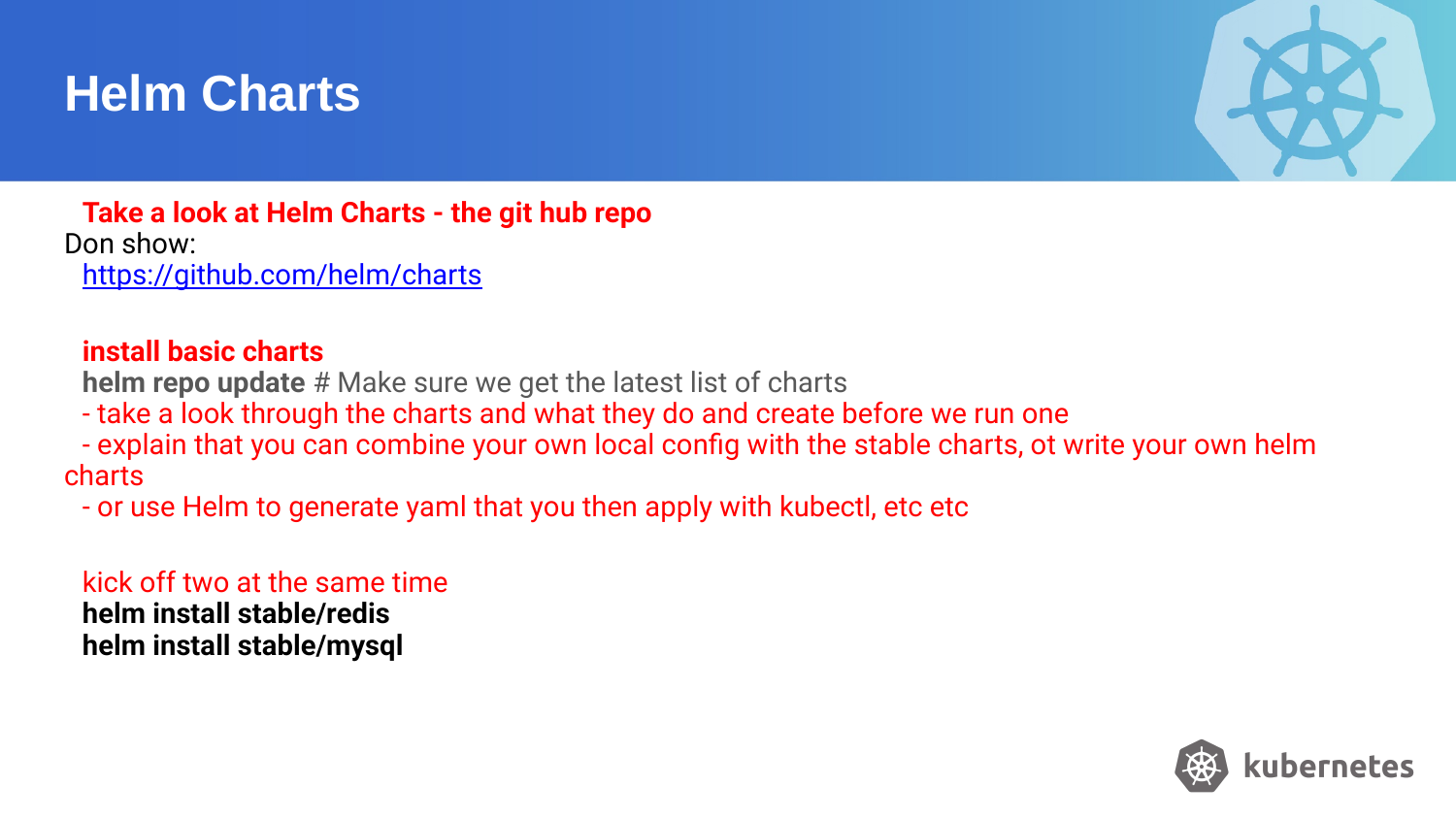

# Helm Charts
Take a look at Helm Charts - the git hub repo
Don show:
https://github.com/helm/charts

install basic charts
helm repo update # Make sure we get the latest list of charts
- take a look through the charts and what they do and create before we run one
- explain that you can combine your own local config with the stable charts, ot write your own helm charts
- or use Helm to generate yaml that you then apply with kubectl, etc etc
kick off two at the same time
helm install stable/redis
helm install stable/mysql